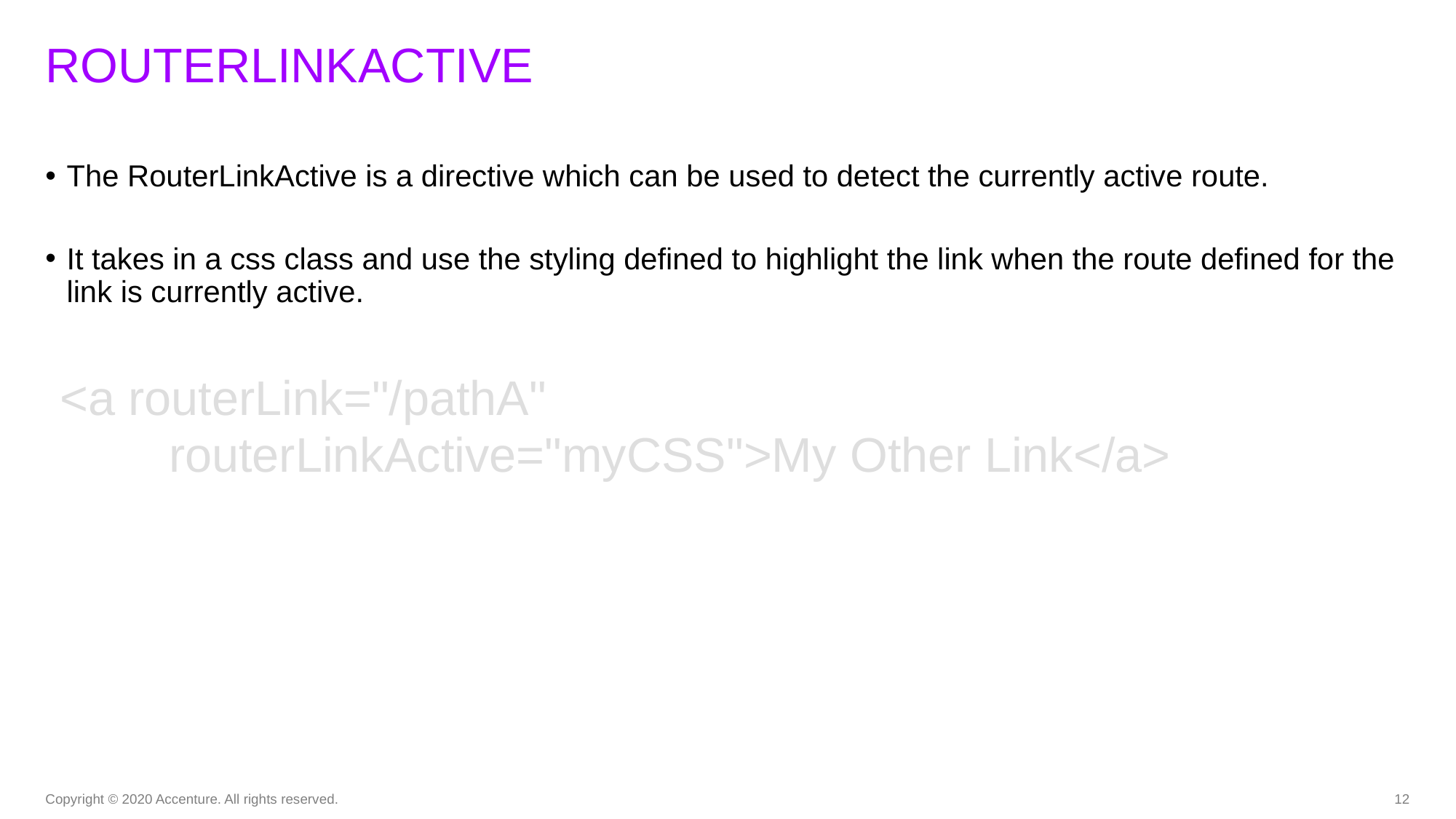

# routerLinkActive
The RouterLinkActive is a directive which can be used to detect the currently active route.
It takes in a css class and use the styling defined to highlight the link when the route defined for the link is currently active.
<a routerLink="/pathA"
	routerLinkActive="myCSS">My Other Link</a>